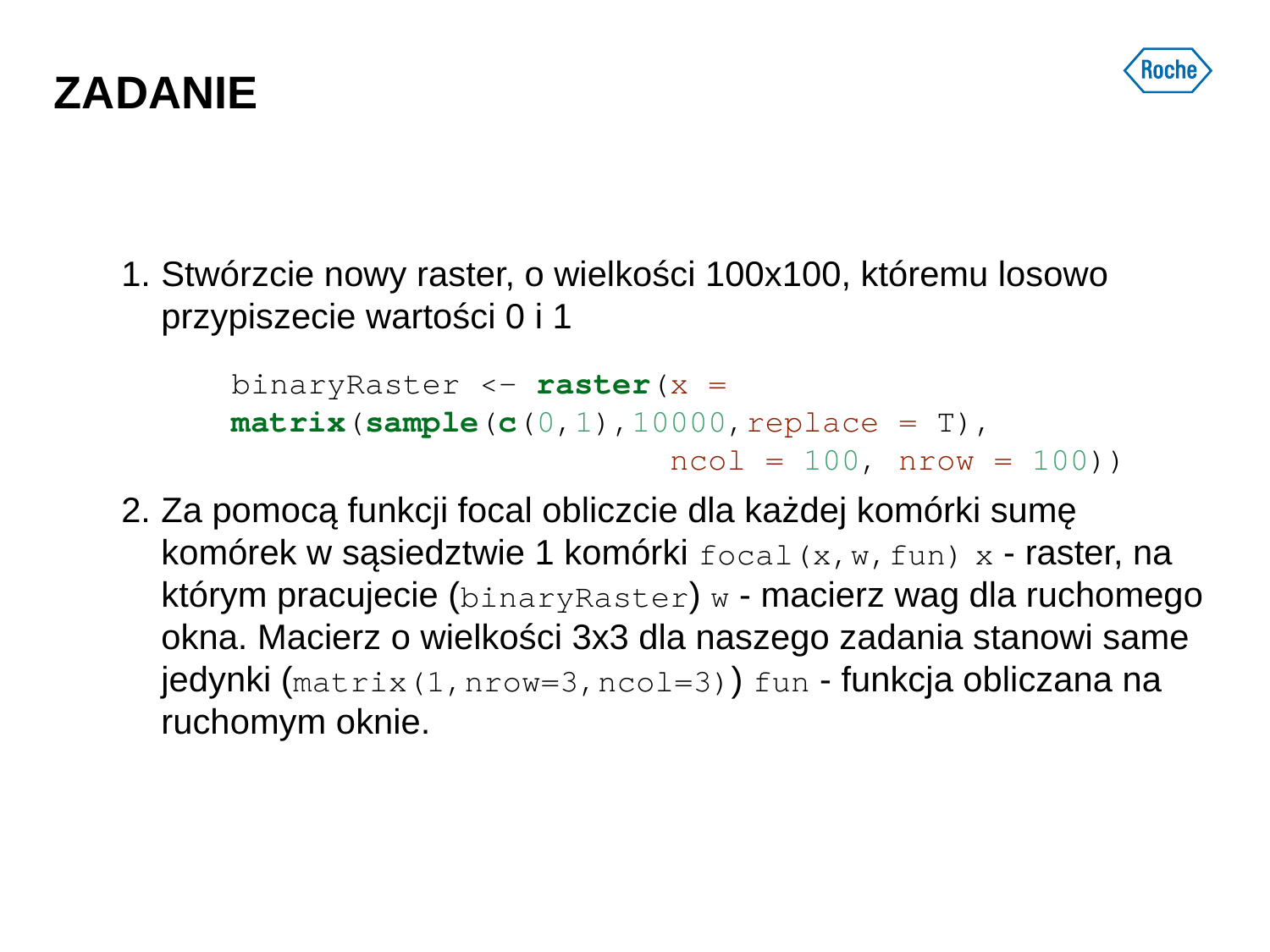

# ZADANIE
Stwórzcie nowy raster, o wielkości 100x100, któremu losowo przypiszecie wartości 0 i 1
binaryRaster <- raster(x = matrix(sample(c(0,1),10000,replace = T),
                       ncol = 100, nrow = 100))
Za pomocą funkcji focal obliczcie dla każdej komórki sumę komórek w sąsiedztwie 1 komórki focal(x,w,fun) x - raster, na którym pracujecie (binaryRaster) w - macierz wag dla ruchomego okna. Macierz o wielkości 3x3 dla naszego zadania stanowi same jedynki (matrix(1,nrow=3,ncol=3)) fun - funkcja obliczana na ruchomym oknie.